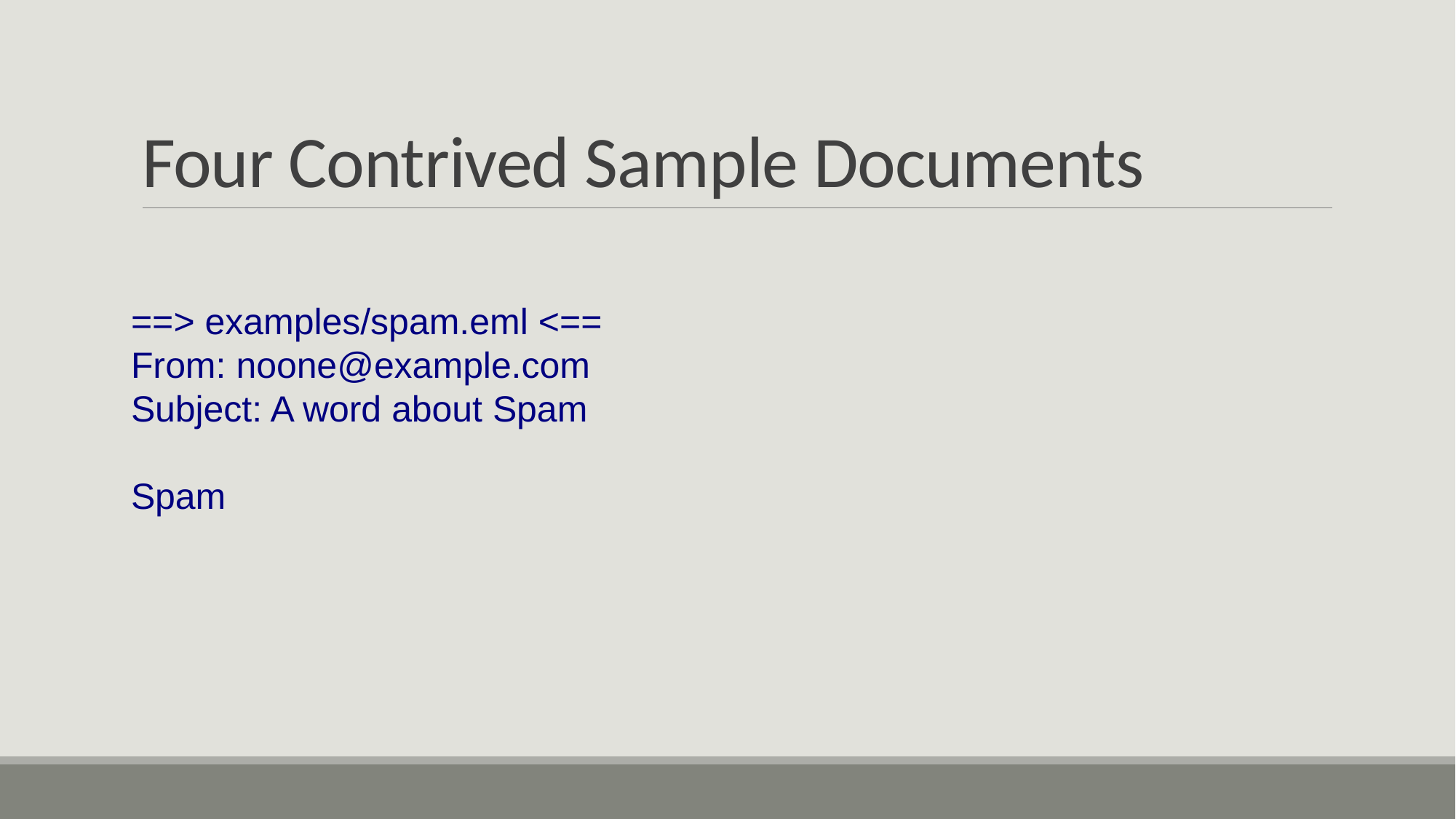

# Four Contrived Sample Documents
==> examples/spam.eml <==
From: noone@example.com
Subject: A word about Spam

Spam